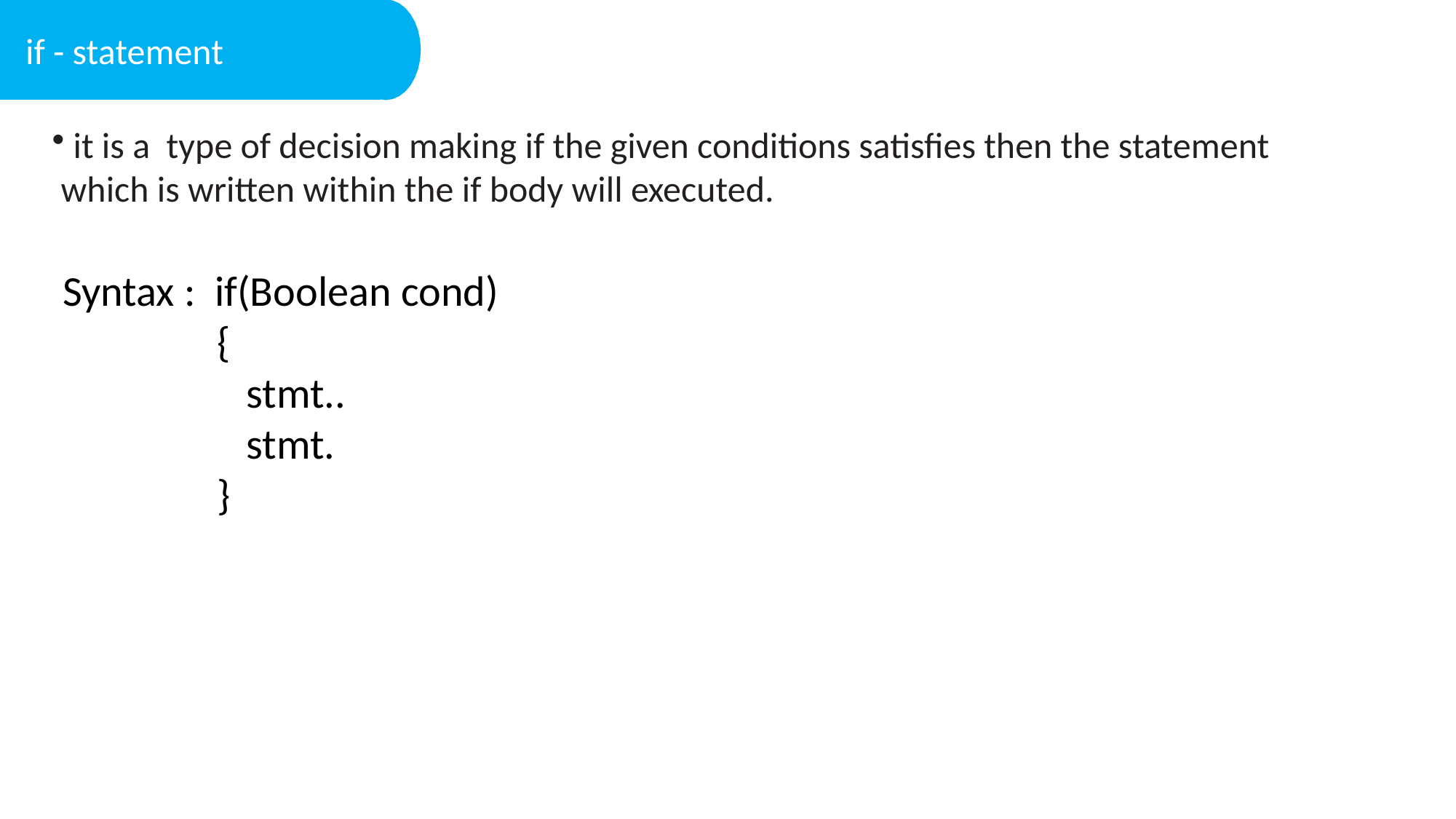

if - statement
 it is a  type of decision making if the given conditions satisfies then the statement which is written within the if body will executed.
Syntax :  if(Boolean cond)
                {
                   stmt..
                   stmt.
                }